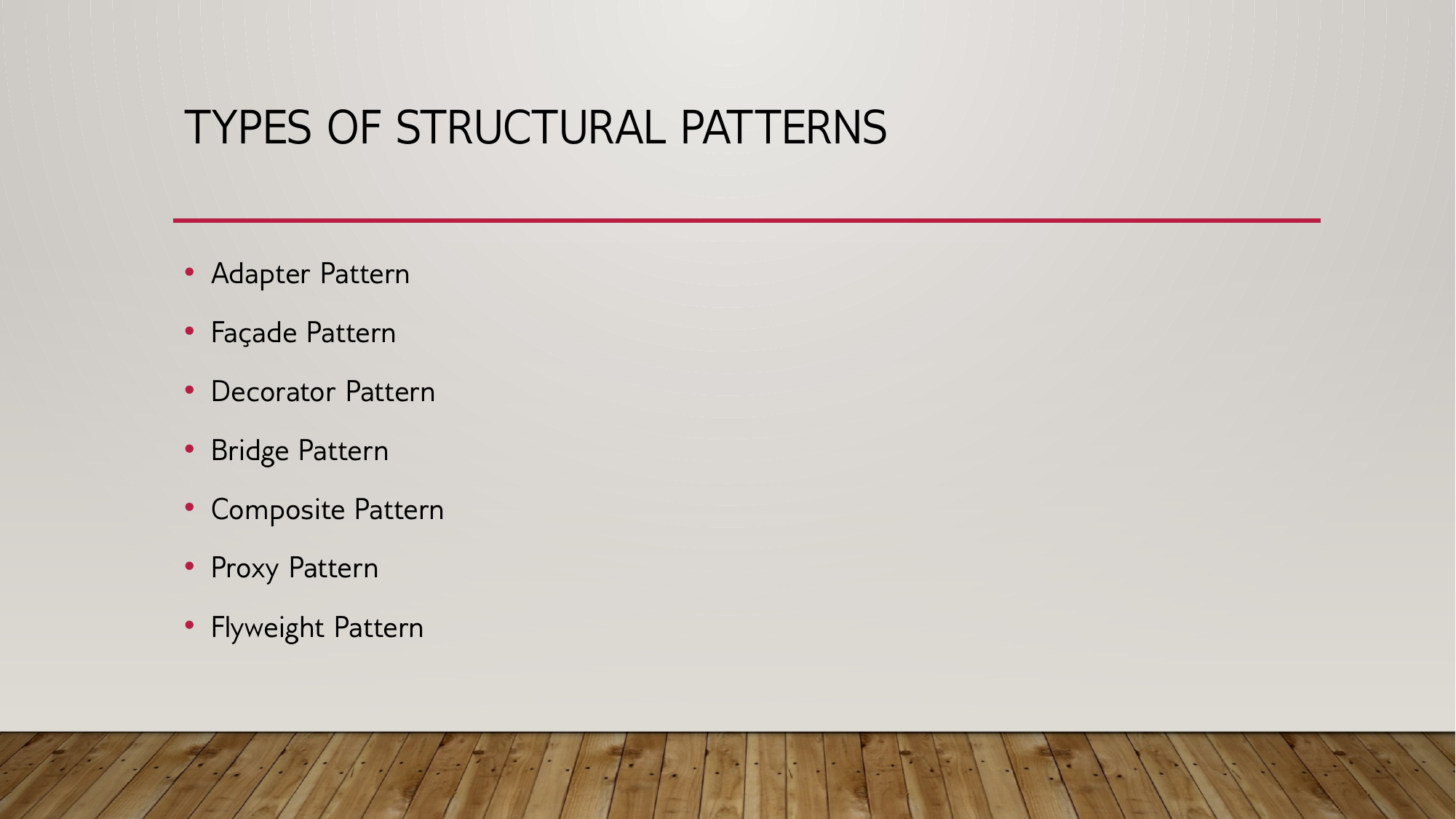

# Types of Structural patterns
Adapter Pattern
Façade Pattern
Decorator Pattern
Bridge Pattern
Composite Pattern
Proxy Pattern
Flyweight Pattern